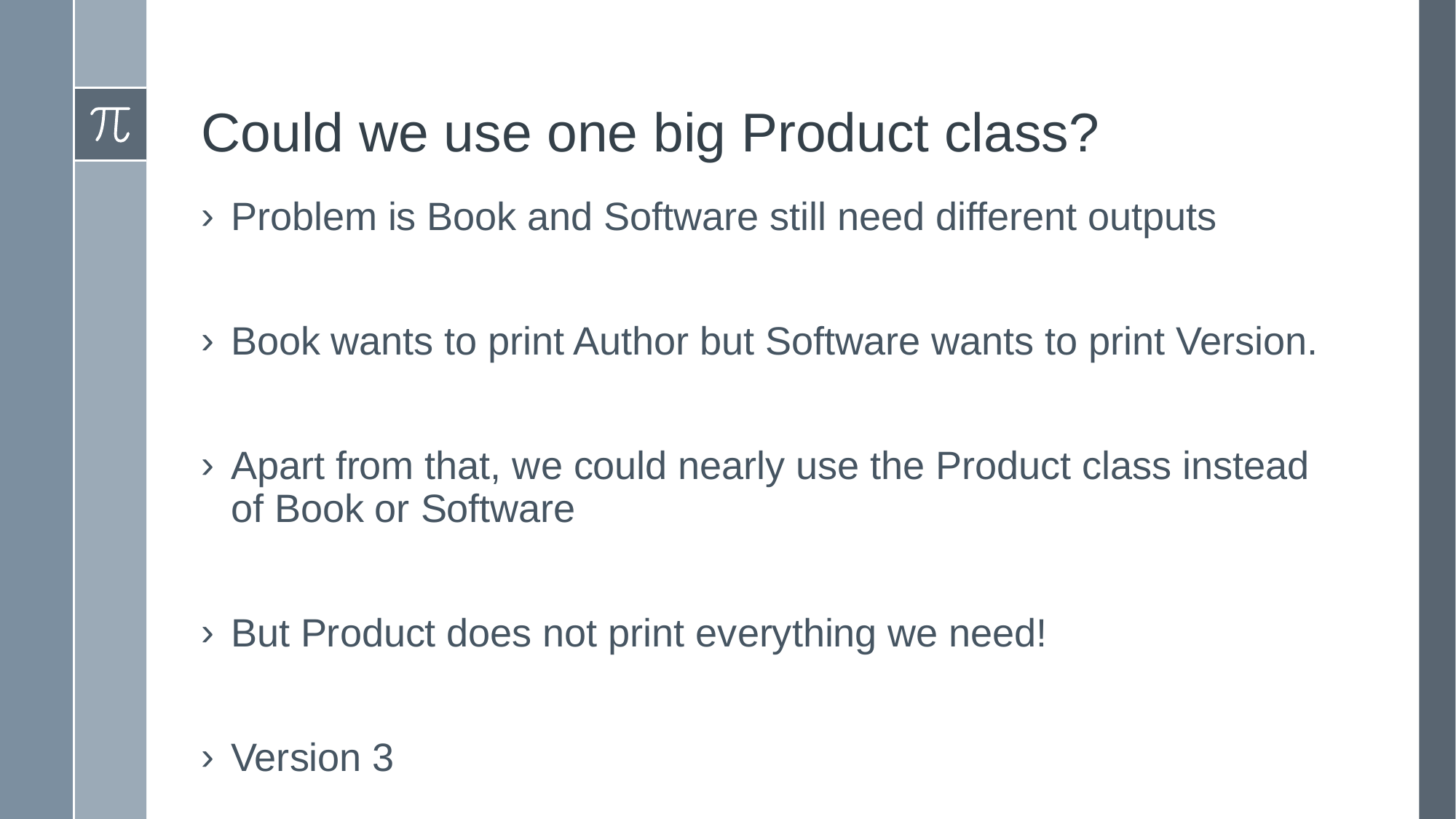

# Could we use one big Product class?
Problem is Book and Software still need different outputs

Book wants to print Author but Software wants to print Version.

Apart from that, we could nearly use the Product class instead of Book or Software

But Product does not print everything we need!

Version 3